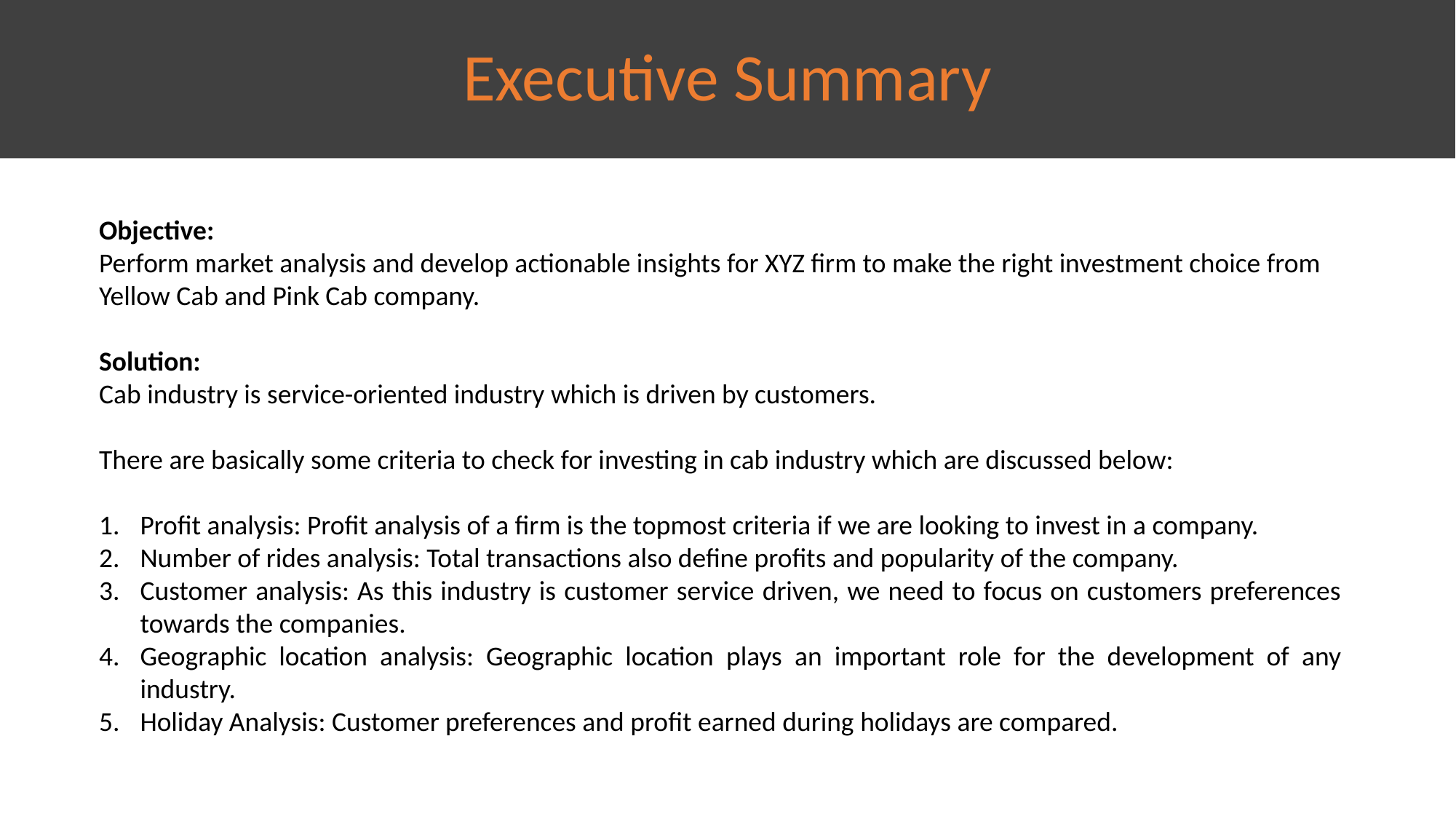

# Executive Summary
Objective:
Perform market analysis and develop actionable insights for XYZ firm to make the right investment choice from Yellow Cab and Pink Cab company.

Solution:
Cab industry is service-oriented industry which is driven by customers.

There are basically some criteria to check for investing in cab industry which are discussed below:

Profit analysis: Profit analysis of a firm is the topmost criteria if we are looking to invest in a company.
Number of rides analysis: Total transactions also define profits and popularity of the company.
Customer analysis: As this industry is customer service driven, we need to focus on customers preferences towards the companies.
Geographic location analysis: Geographic location plays an important role for the development of any industry.
Holiday Analysis: Customer preferences and profit earned during holidays are compared.